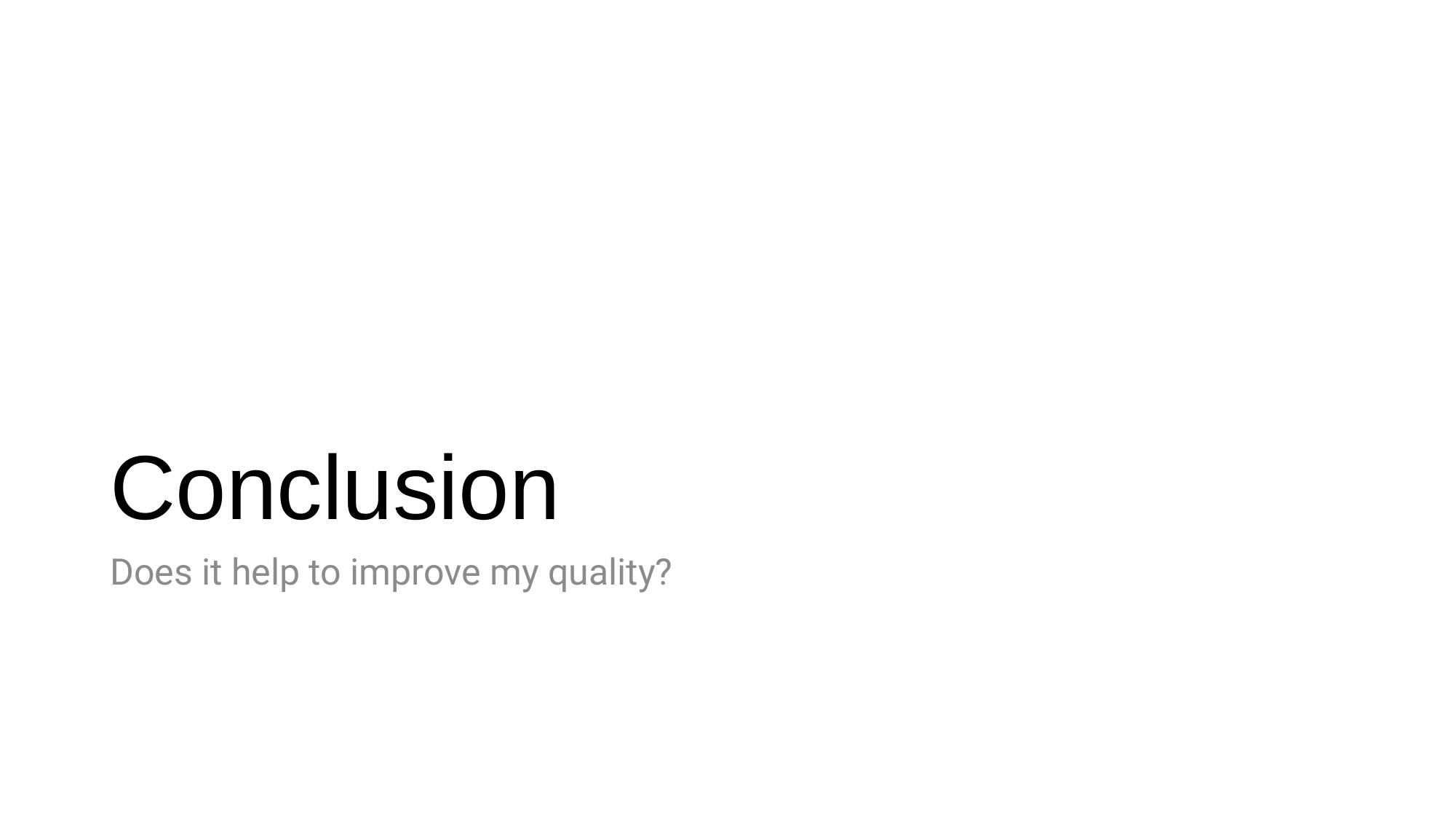

# Conclusion
Does it help to improve my quality?